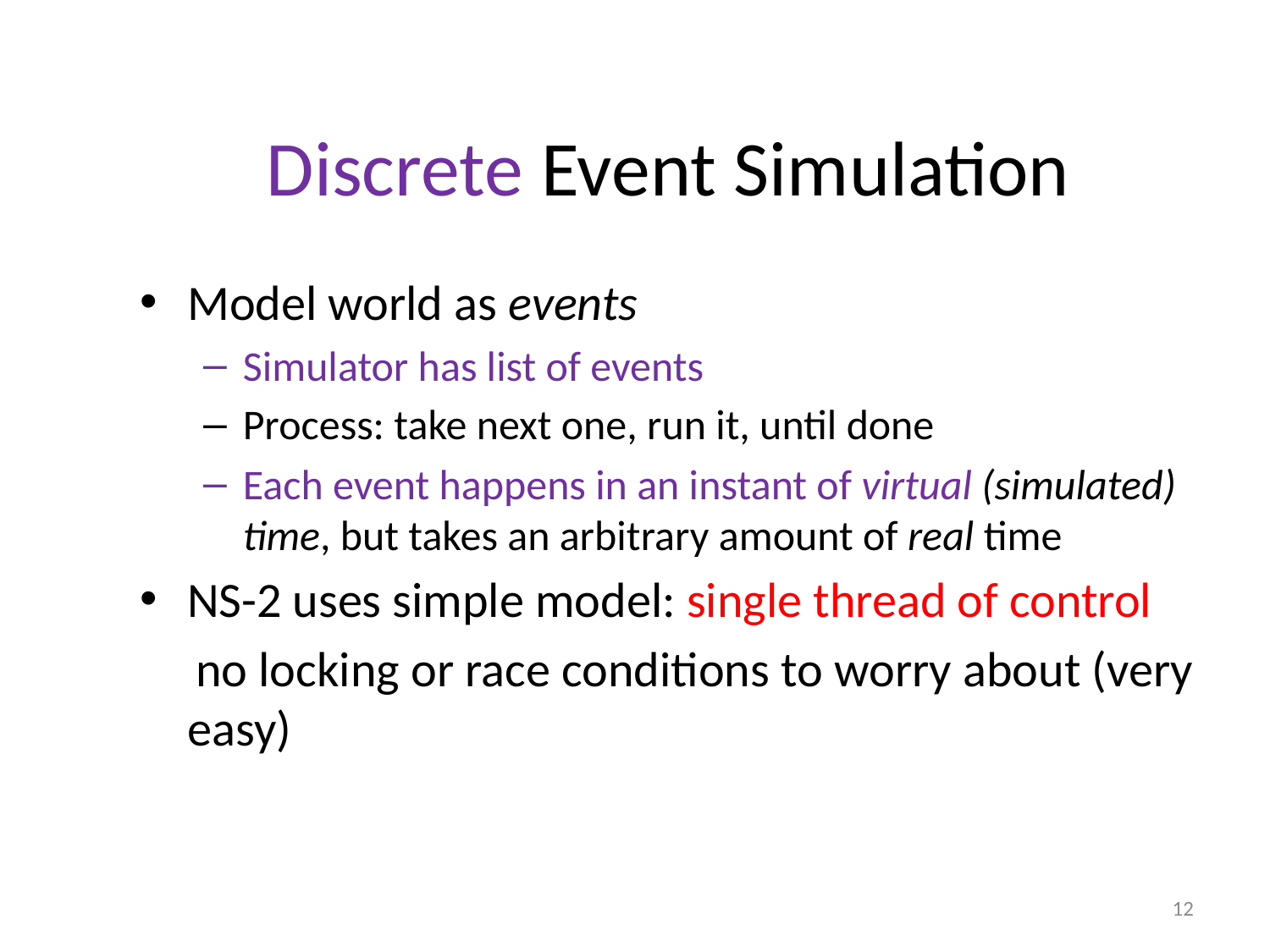

# Discrete Event Simulation
Model world as events
Simulator has list of events
Process: take next one, run it, until done
Each event happens in an instant of virtual (simulated) time, but takes an arbitrary amount of real time
NS-2 uses simple model: single thread of control
     no locking or race conditions to worry about (very easy)
12